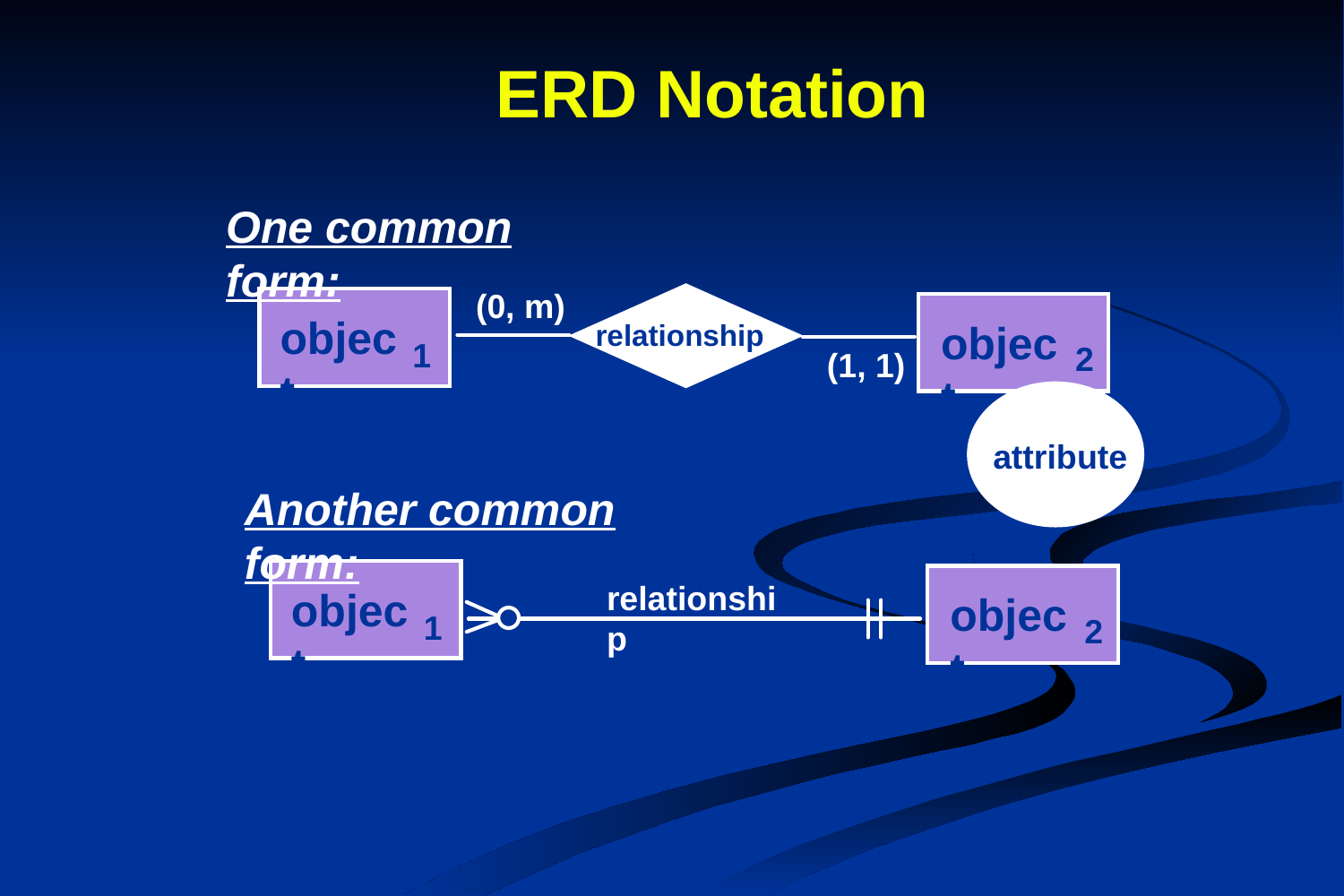

# ERD Notation
One common form:
(0, m)

object
object
relationship
1
2
(1, 1)

attribute
Another common form:

relationship
object
object
1
2

(1, 1)
(0, m)